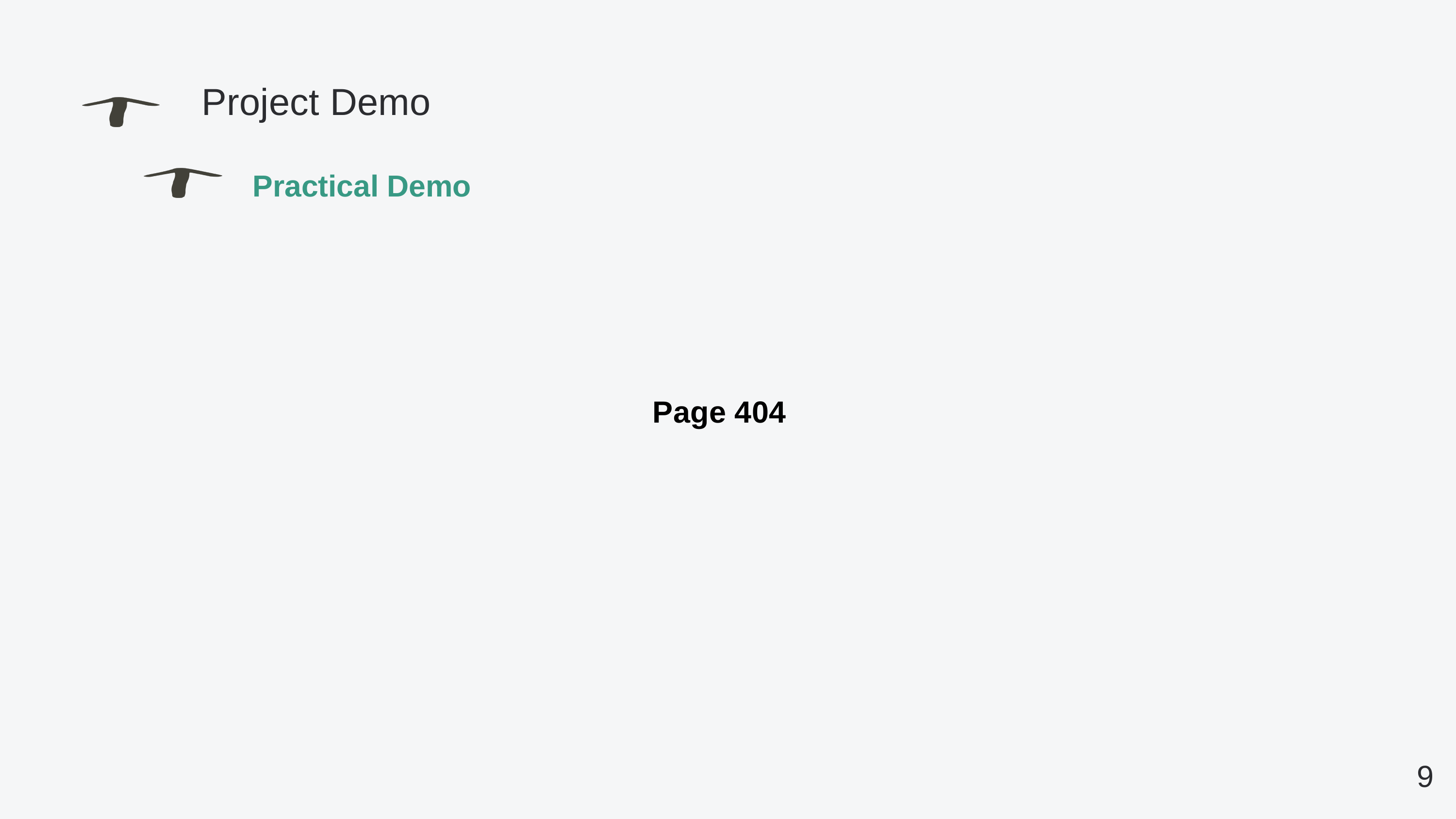

Project Demo

Practical Demo
Page 404
9